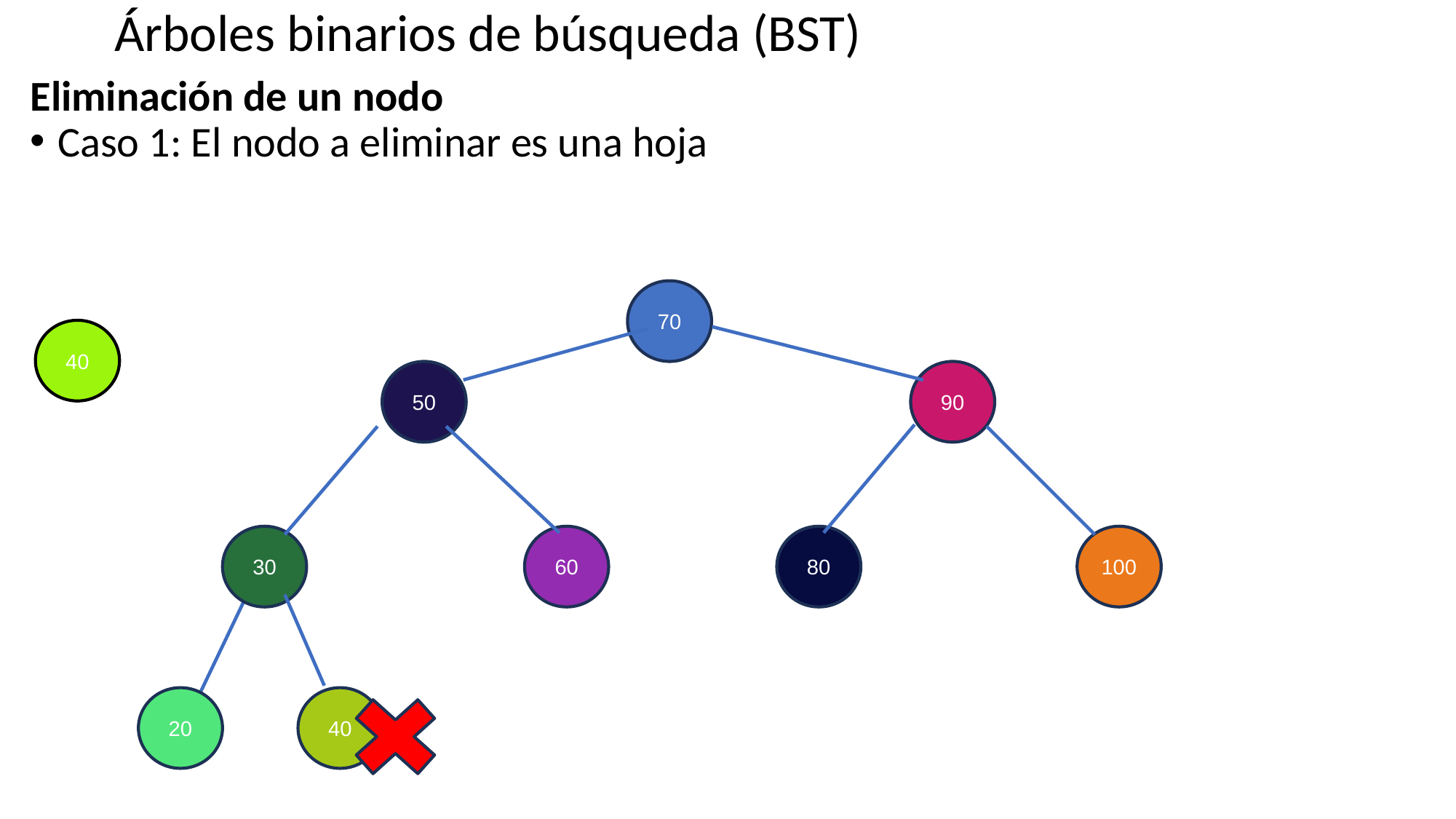

# Árboles binarios de búsqueda (BST)
Eliminación de un nodo
Caso 1: El nodo a eliminar es una hoja

70
40
50
90
60
100
30
80

20
40